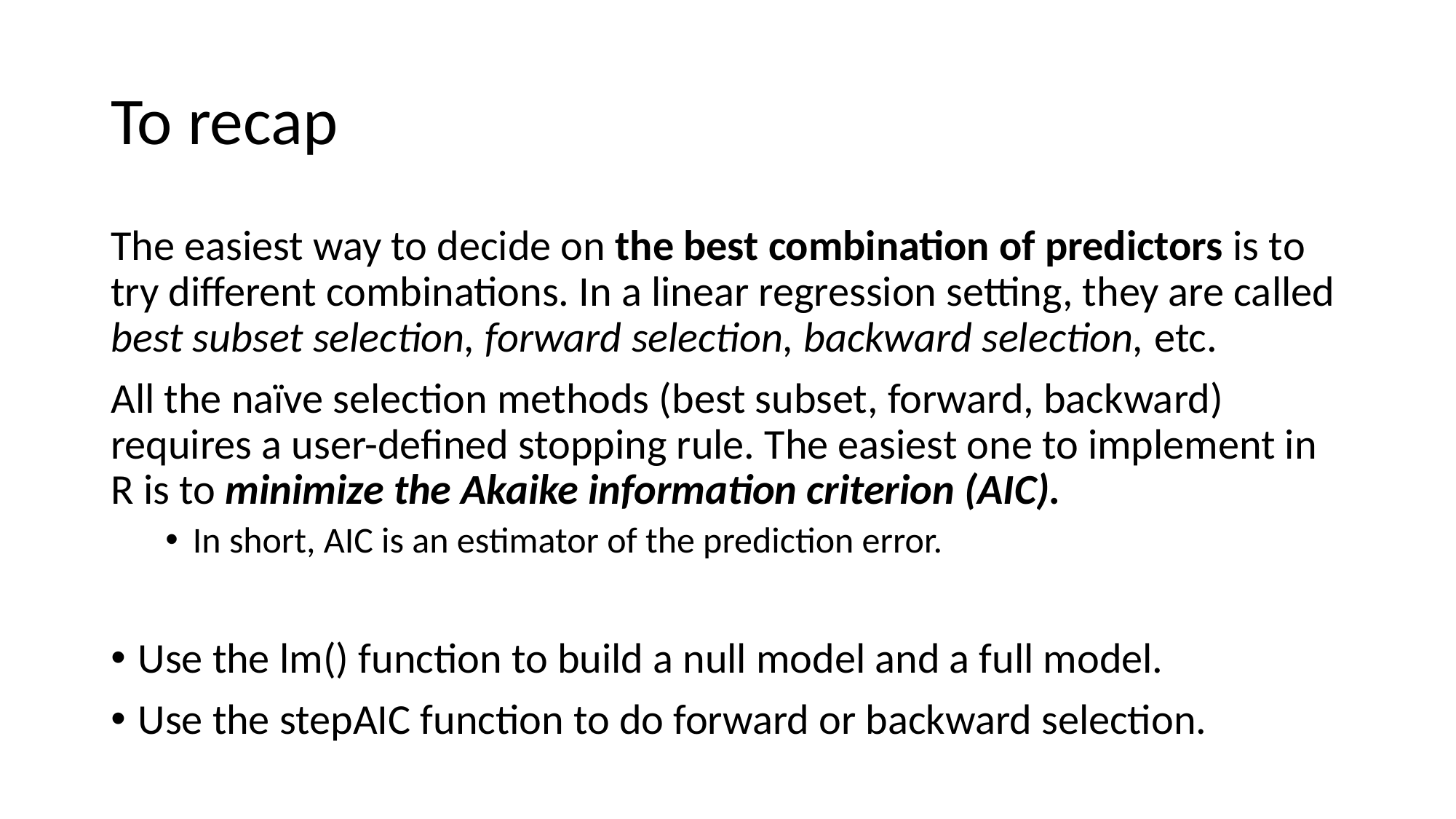

# To recap
The easiest way to decide on the best combination of predictors is to try different combinations. In a linear regression setting, they are called best subset selection, forward selection, backward selection, etc.
All the naïve selection methods (best subset, forward, backward) requires a user-defined stopping rule. The easiest one to implement in R is to minimize the Akaike information criterion (AIC).
In short, AIC is an estimator of the prediction error.

Use the lm() function to build a null model and a full model.
Use the stepAIC function to do forward or backward selection.